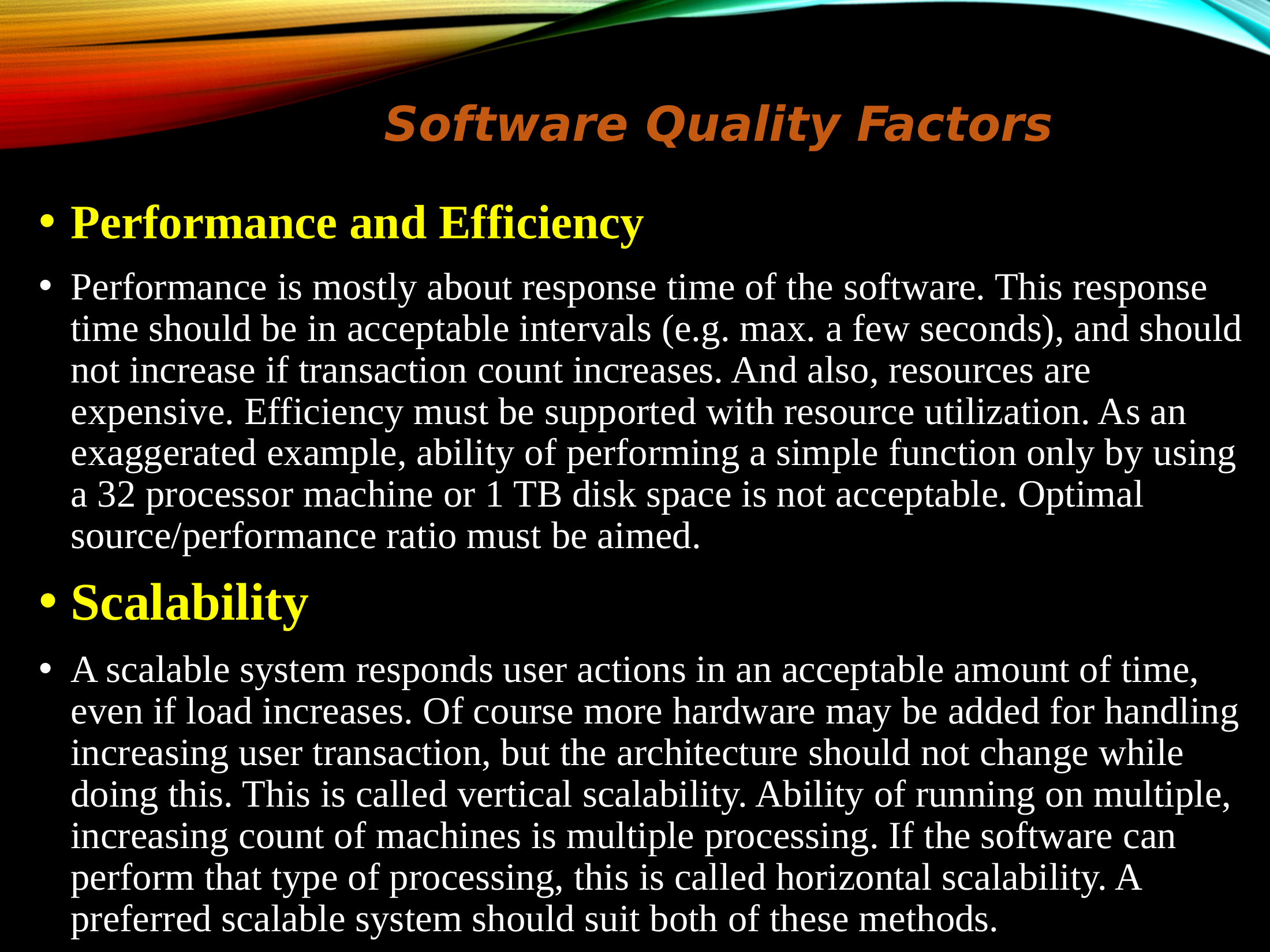

Software Quality Factors
Performance and Efficiency
Performance is mostly about response time of the software. This response time should be in acceptable intervals (e.g. max. a few seconds), and should not increase if transaction count increases. And also, resources are expensive. Efficiency must be supported with resource utilization. As an exaggerated example, ability of performing a simple function only by using a 32 processor machine or 1 TB disk space is not acceptable. Optimal source/performance ratio must be aimed.
Scalability
A scalable system responds user actions in an acceptable amount of time, even if load increases. Of course more hardware may be added for handling increasing user transaction, but the architecture should not change while doing this. This is called vertical scalability. Ability of running on multiple, increasing count of machines is multiple processing. If the software can perform that type of processing, this is called horizontal scalability. A preferred scalable system should suit both of these methods.